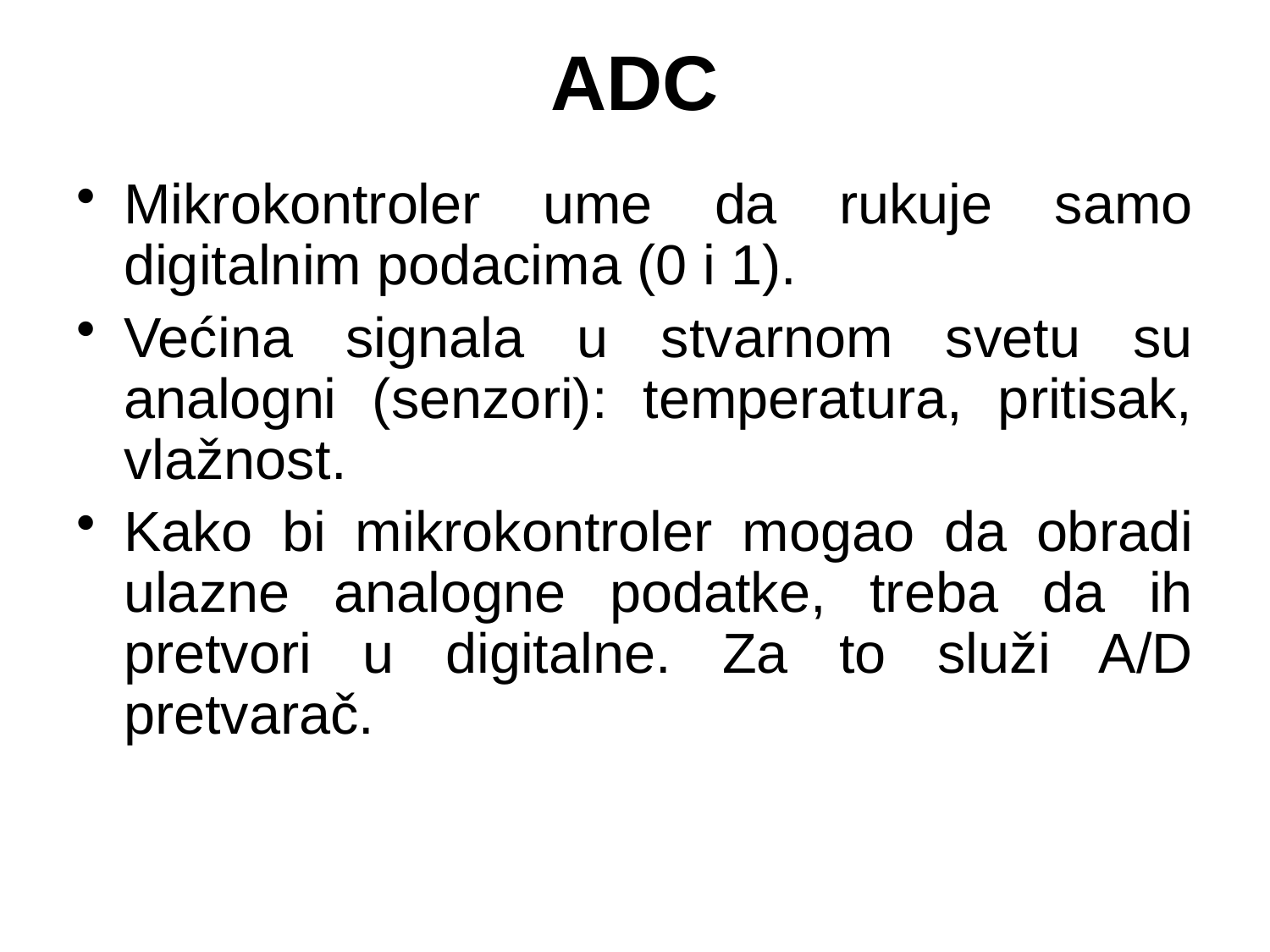

# ADC
Mikrokontroler ume da rukuje samo digitalnim podacima (0 i 1).
Većina signala u stvarnom svetu su analogni (senzori): temperatura, pritisak, vlažnost.
Kako bi mikrokontroler mogao da obradi ulazne analogne podatke, treba da ih pretvori u digitalne. Za to služi A/D pretvarač.